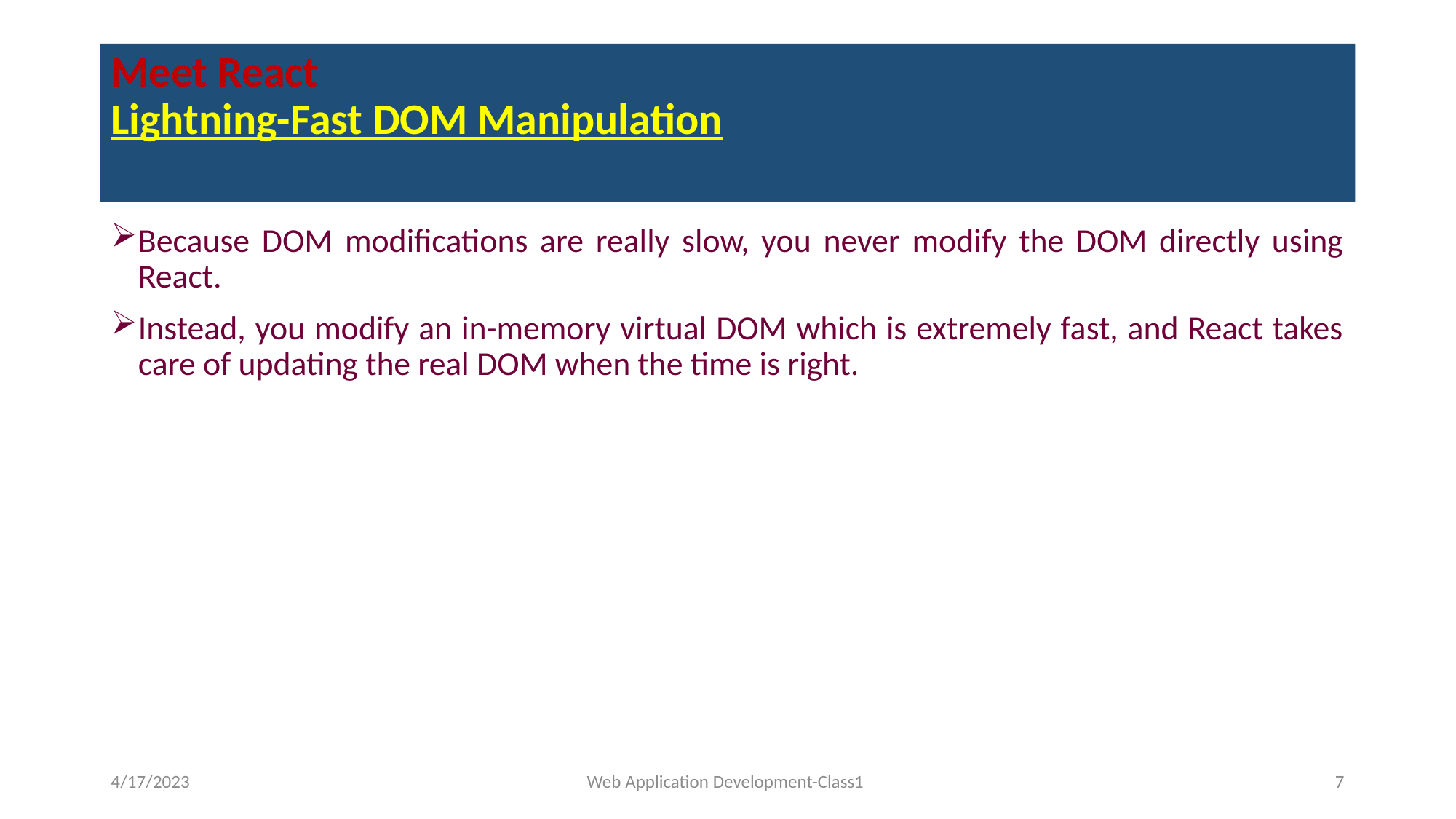

# Meet React Lightning-Fast DOM Manipulation
Because DOM modifications are really slow, you never modify the DOM directly using React.
Instead, you modify an in-memory virtual DOM which is extremely fast, and React takes care of updating the real DOM when the time is right.

4/17/2023
Web Application Development-Class1
7